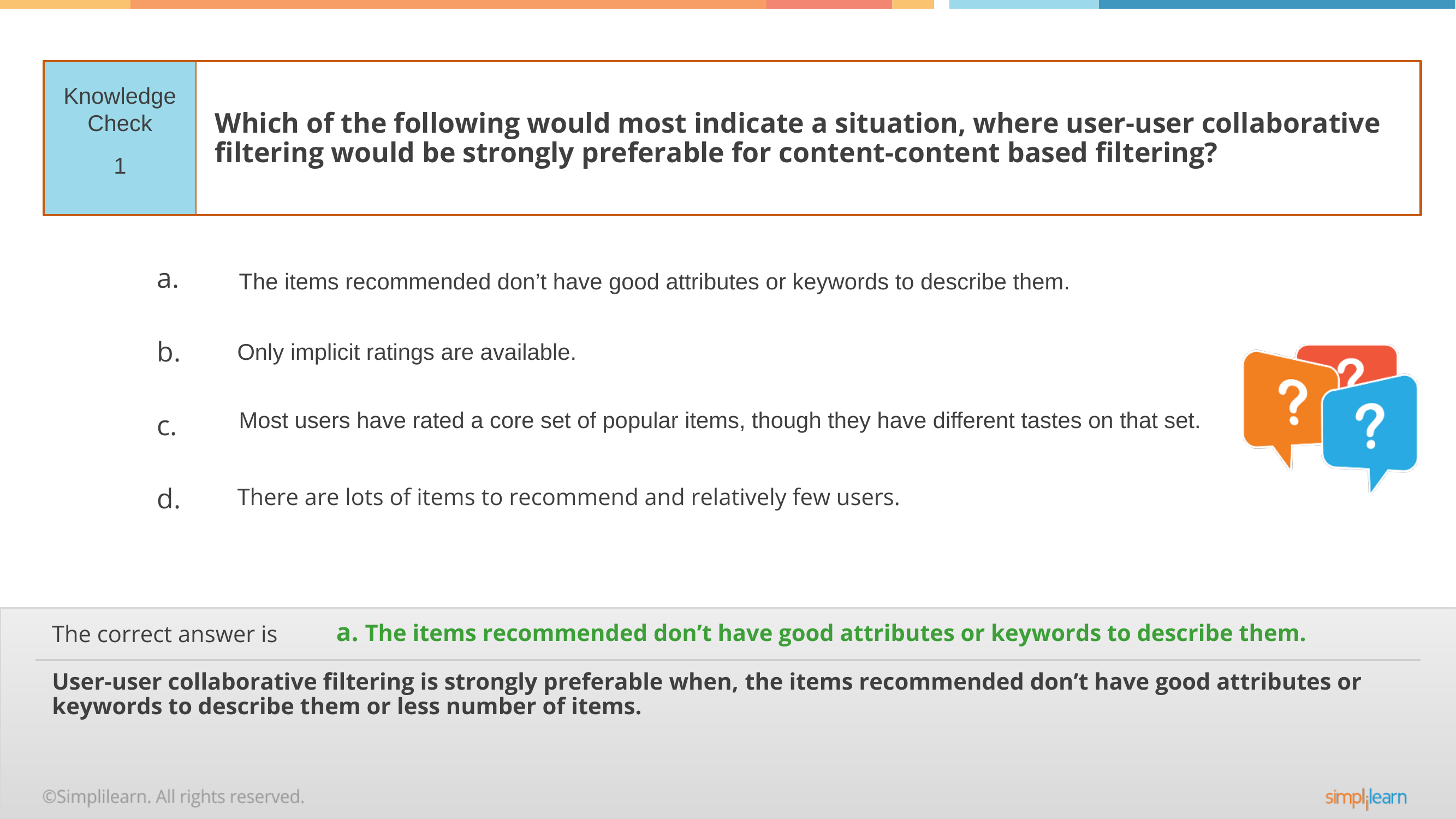

Which of the following would most indicate a situation, where user-user collaborative filtering would be strongly preferable for content-content based filtering?
1
The items recommended don’t have good attributes or keywords to describe them.
Only implicit ratings are available.
Most users have rated a core set of popular items, though they have different tastes on that set.
There are lots of items to recommend and relatively few users.
a. The items recommended don’t have good attributes or keywords to describe them.
User-user collaborative filtering is strongly preferable when, the items recommended don’t have good attributes or keywords to describe them or less number of items.